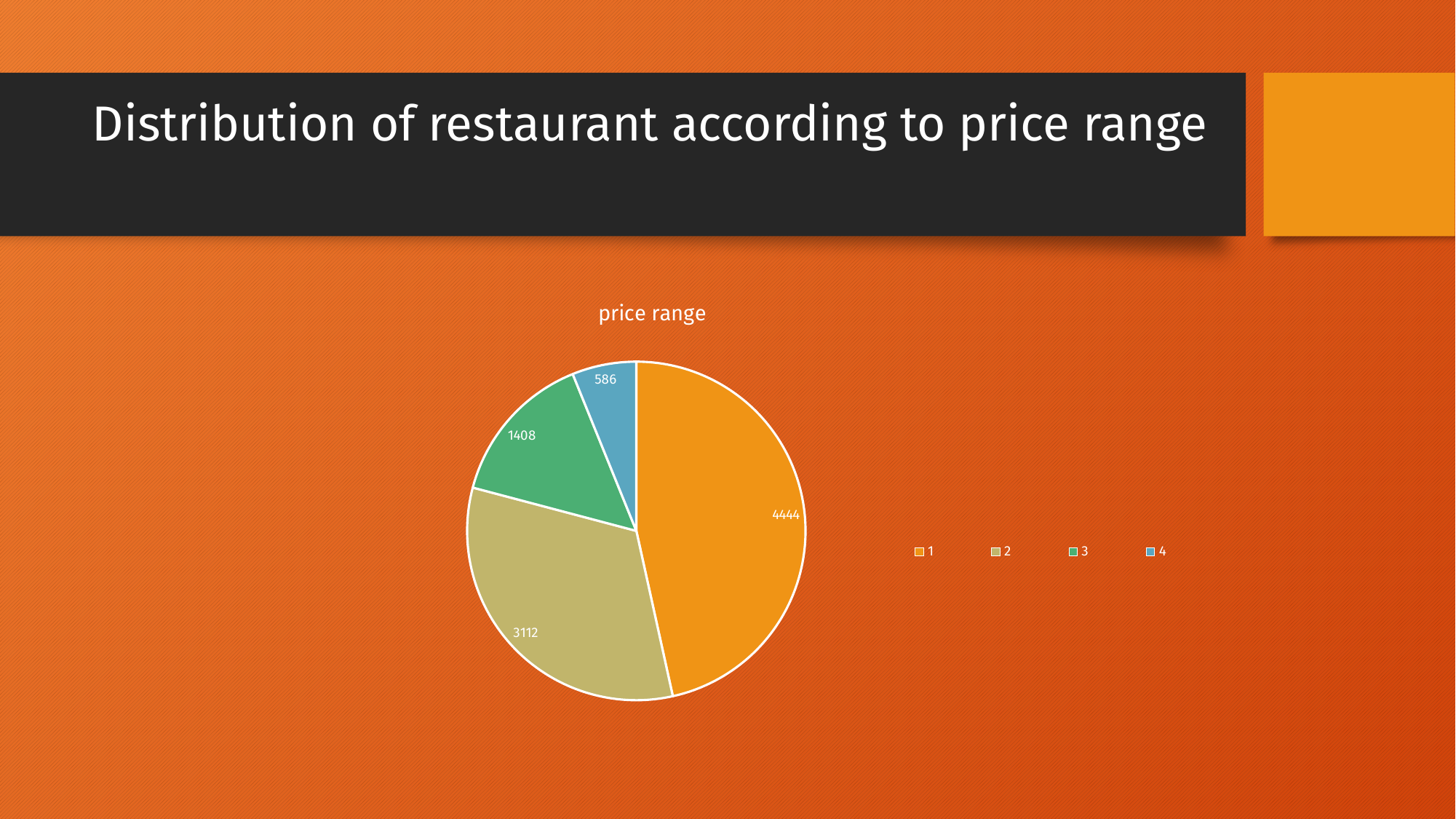

# Distribution of restaurant according to price range

### Chart: price range

| Category | Total |
|---|---|
| 1 | 4444.0 |
| 2 | 3112.0 |
| 3 | 1408.0 |
| 4 | 586.0 |